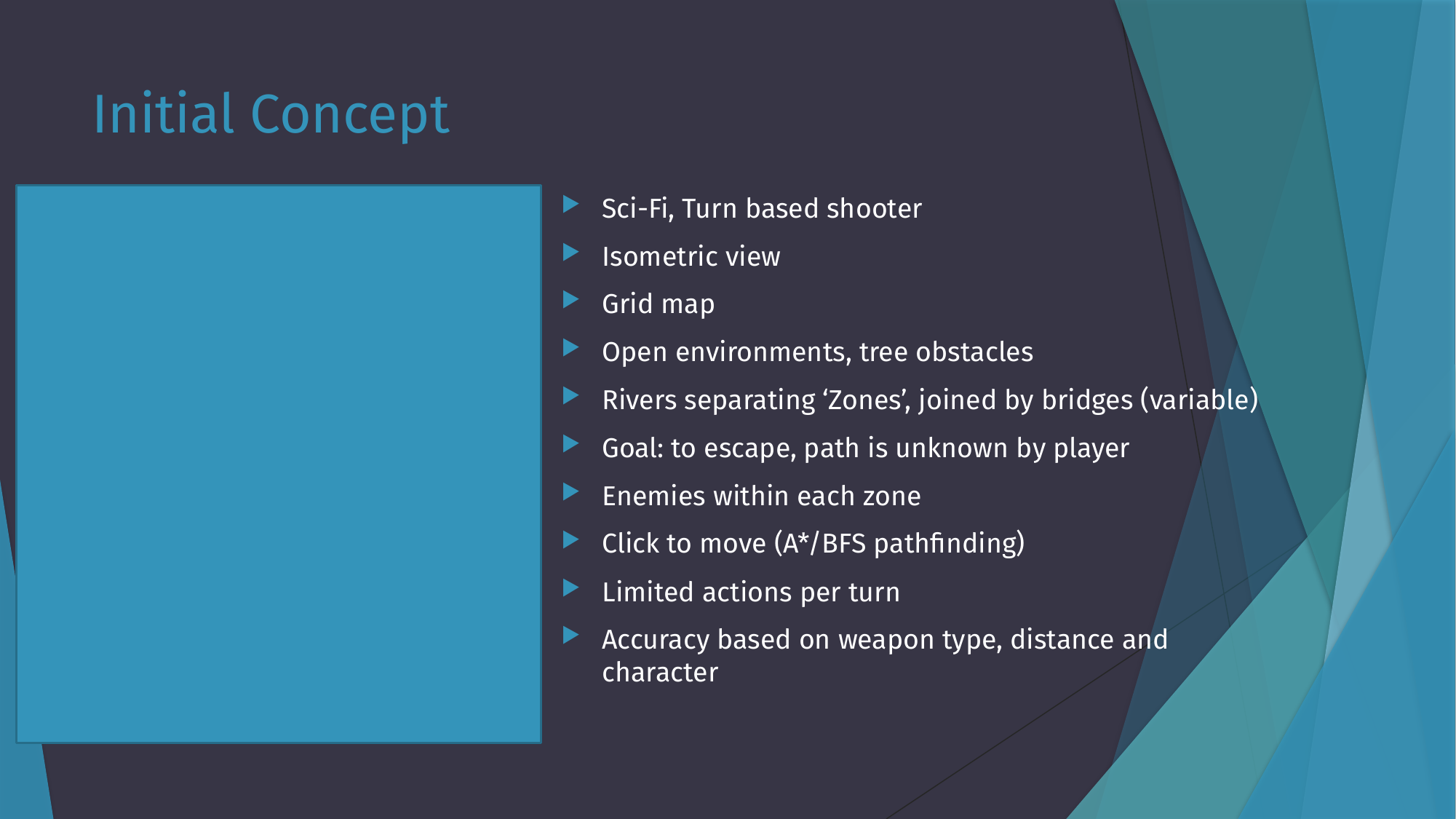

# Initial Concept

Sci-Fi, Turn based shooter
Isometric view
Grid map
Open environments, tree obstacles
Rivers separating ‘Zones’, joined by bridges (variable)
Goal: to escape, path is unknown by player
Enemies within each zone
Click to move (A*/BFS pathfinding)
Limited actions per turn
Accuracy based on weapon type, distance and character